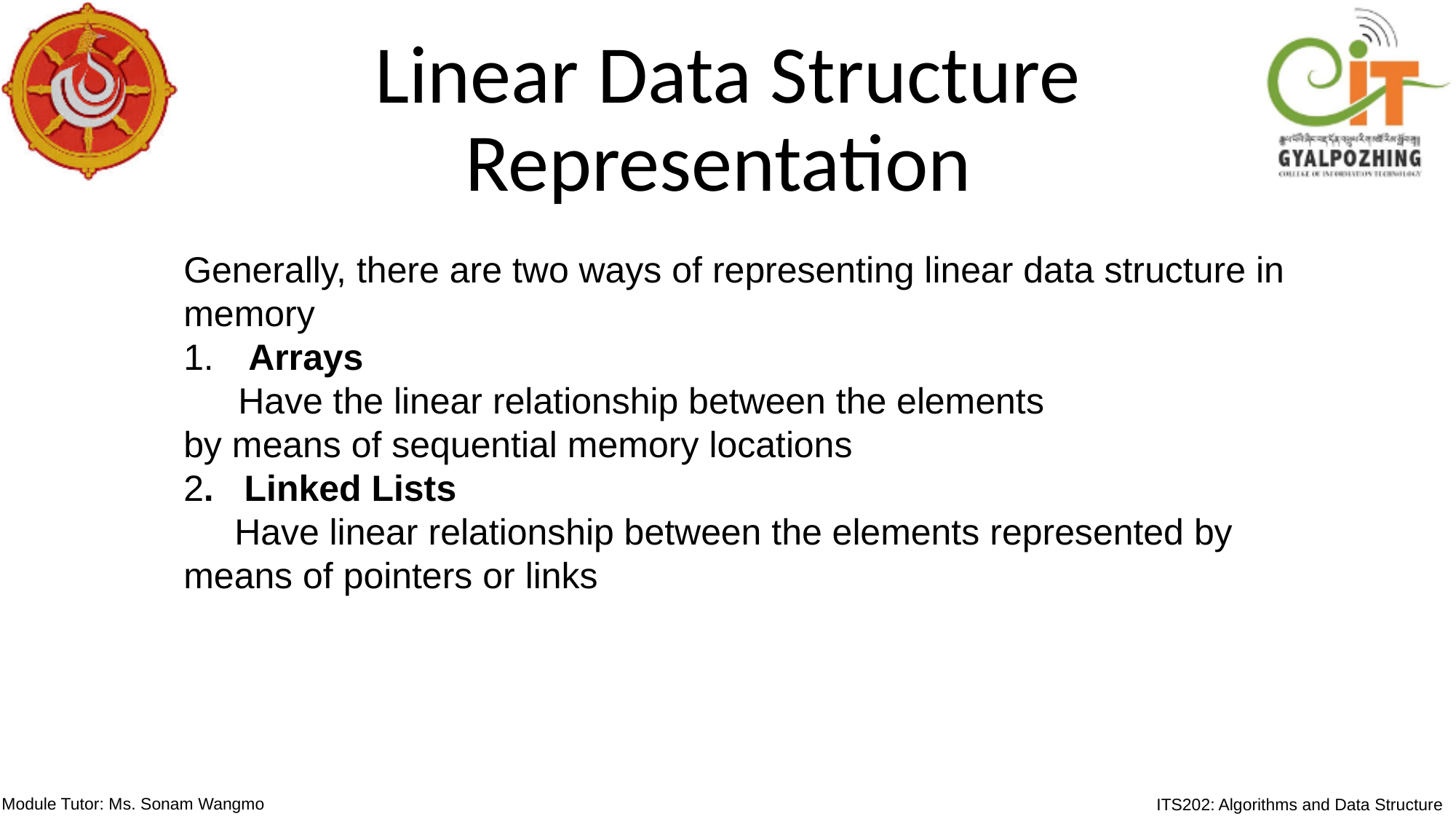

Linear Data Structure Representation
Generally, there are two ways of representing linear data structure in memory
 Arrays
Have the linear relationship between the elements
by means of sequential memory locations
2.   Linked Lists
     Have linear relationship between the elements represented by means of pointers or links